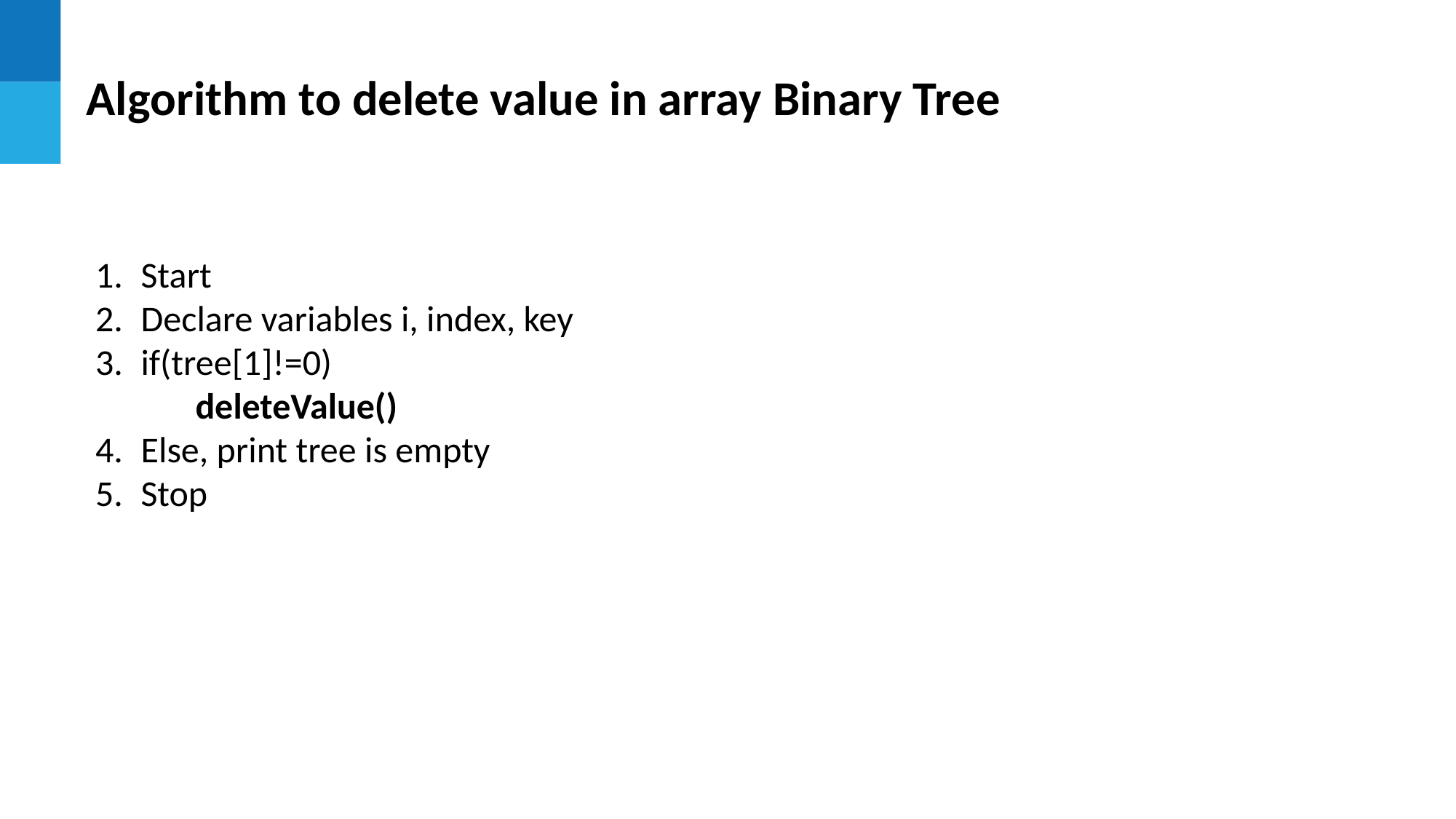

Algorithm to delete value in array Binary Tree
Start
Declare variables i, index, key
if(tree[1]!=0)
deleteValue()
Else, print tree is empty
Stop